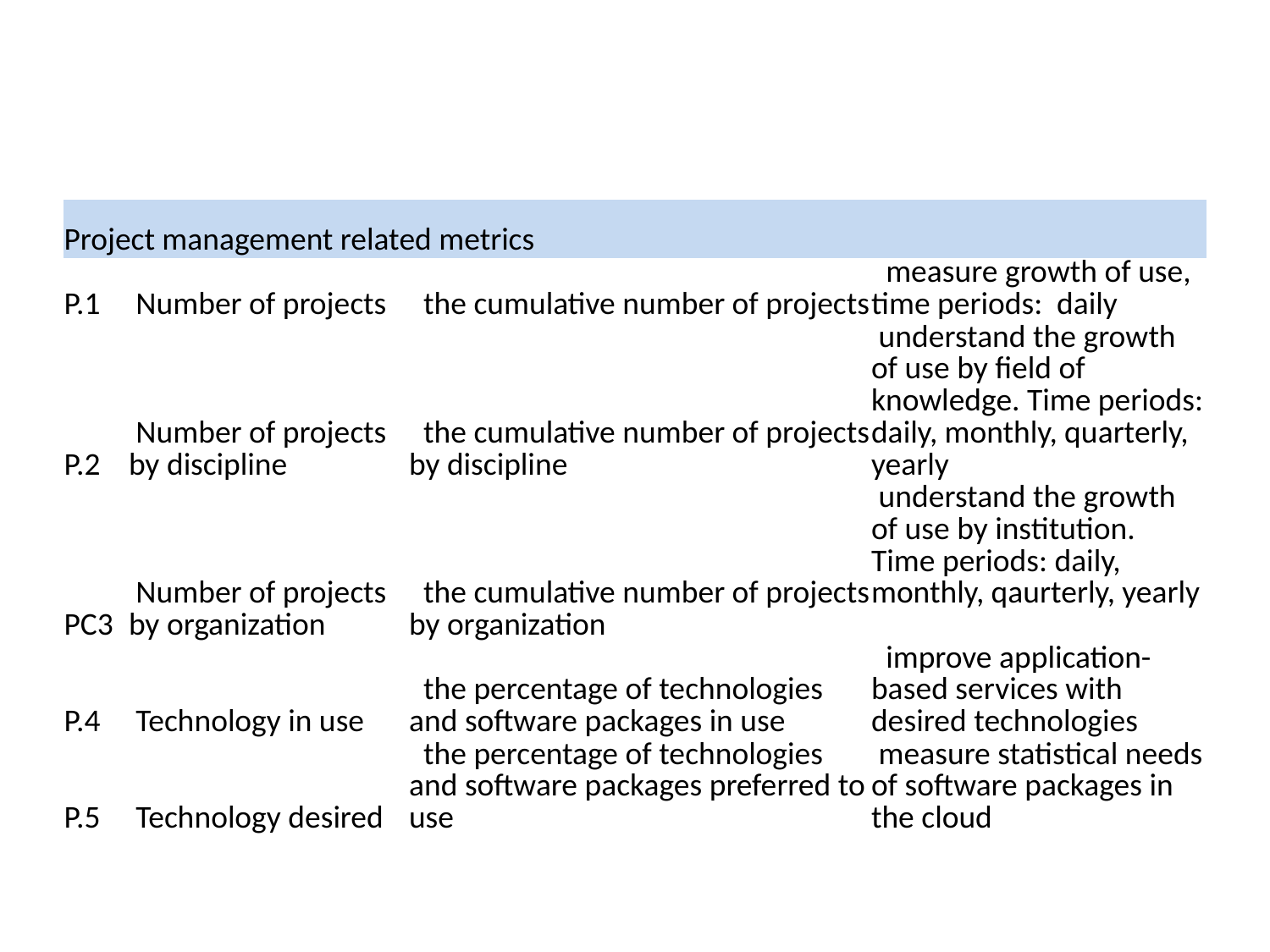

#
| Project management related metrics |  |  |  |
| --- | --- | --- | --- |
| P.1 | Number of projects | the cumulative number of projects | measure growth of use, time periods: daily |
| P.2 | Number of projects by discipline | the cumulative number of projects by discipline | understand the growth of use by field of knowledge. Time periods: daily, monthly, quarterly, yearly |
| PC3 | Number of projects by organization | the cumulative number of projects by organization | understand the growth of use by institution. Time periods: daily, monthly, qaurterly, yearly |
| P.4 | Technology in use | the percentage of technologies and software packages in use | improve application-based services with desired technologies |
| P.5 | Technology desired | the percentage of technologies and software packages preferred to use | measure statistical needs of software packages in the cloud |